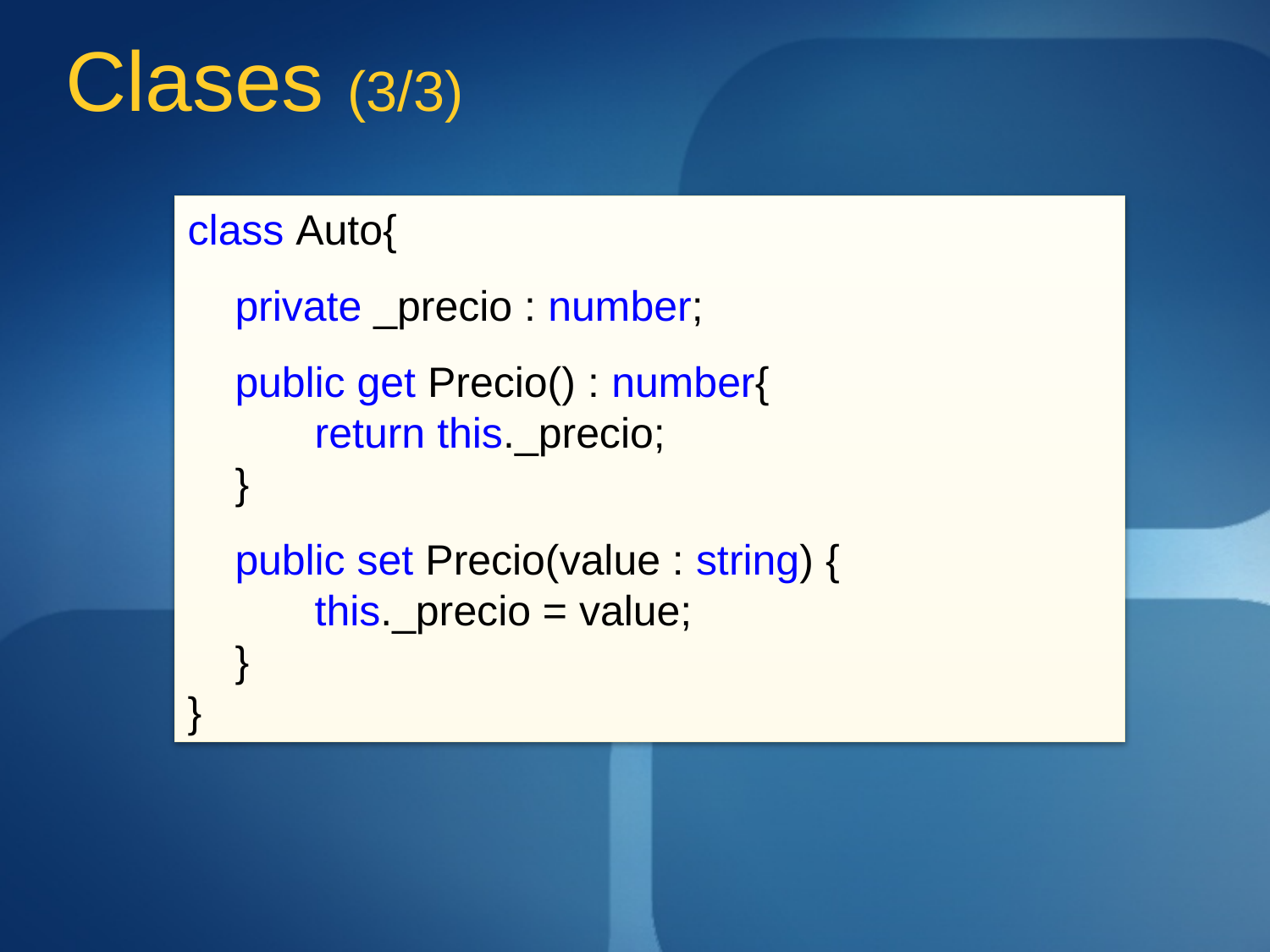

# Clases (3/3)
class Auto{

    private _precio : number;

    public get Precio() : number{
	return this._precio;
    }

    public set Precio(value : string) {
	this._precio = value;
    }
}